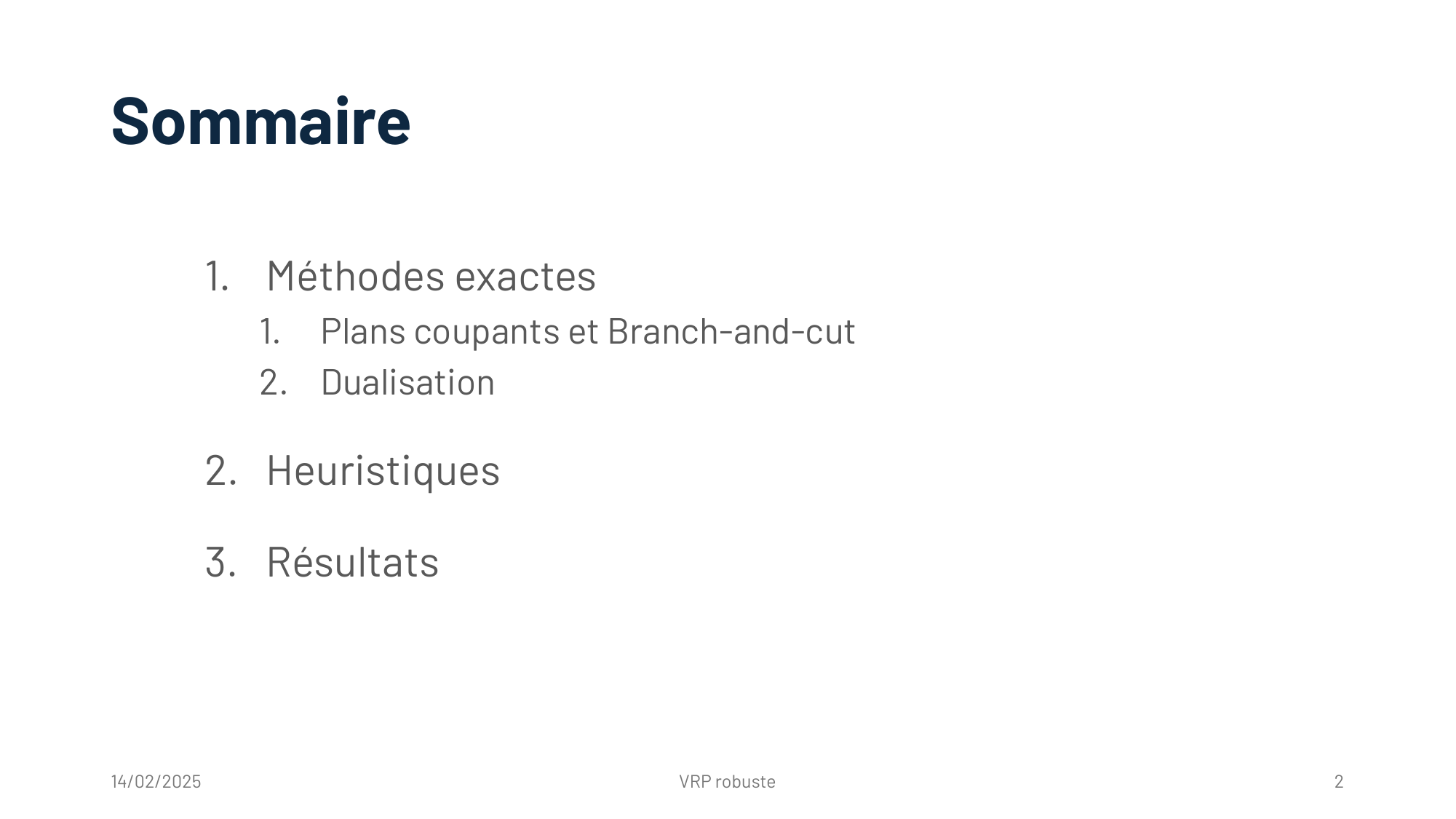

# Sommaire
Méthodes exactes
Plans coupants et Branch-and-cut
Dualisation
Heuristiques
Résultats
14/02/2025
VRP robuste
2